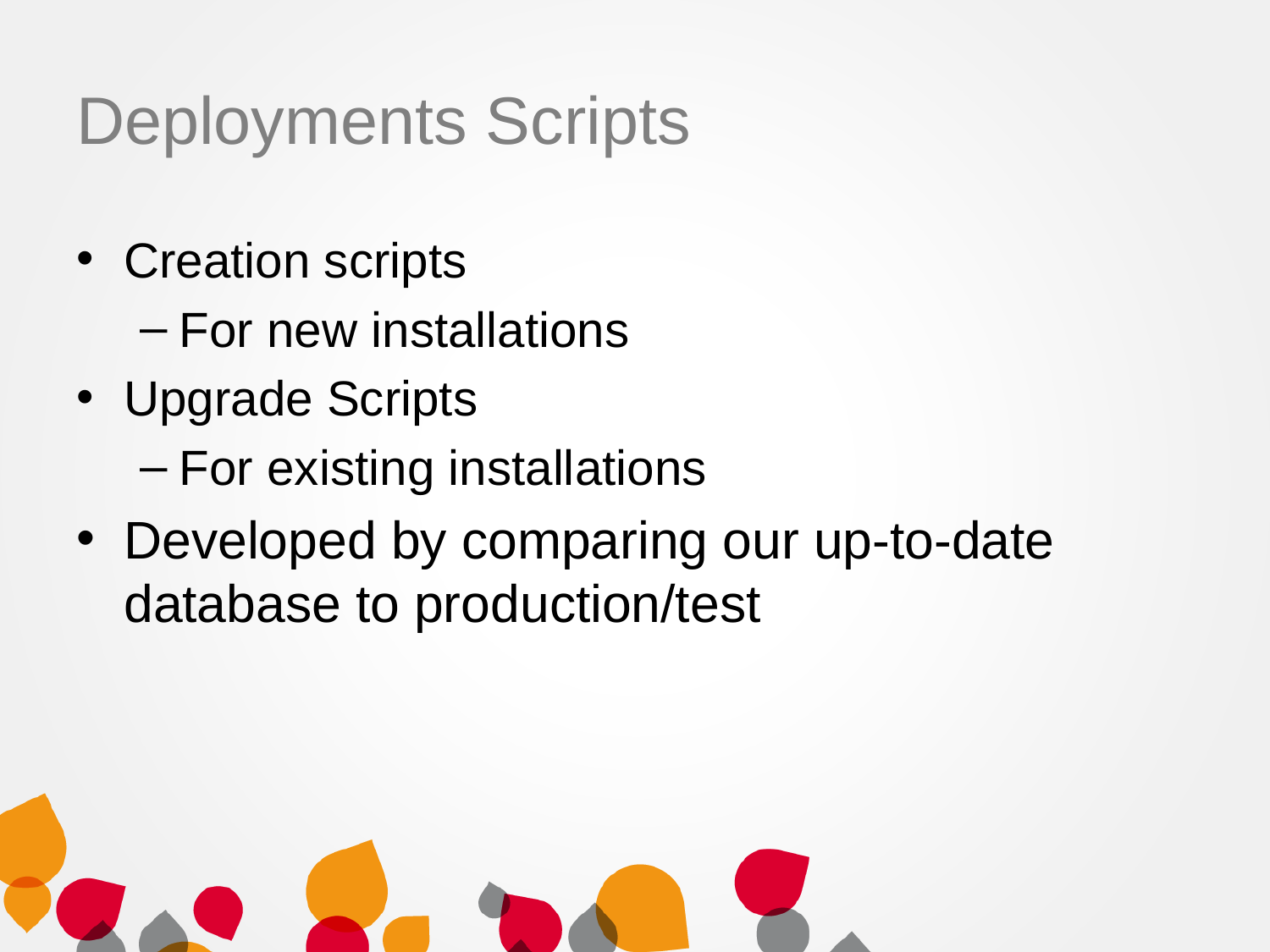

# Deployments Scripts
Creation scripts
For new installations
Upgrade Scripts
For existing installations
Developed by comparing our up-to-date database to production/test